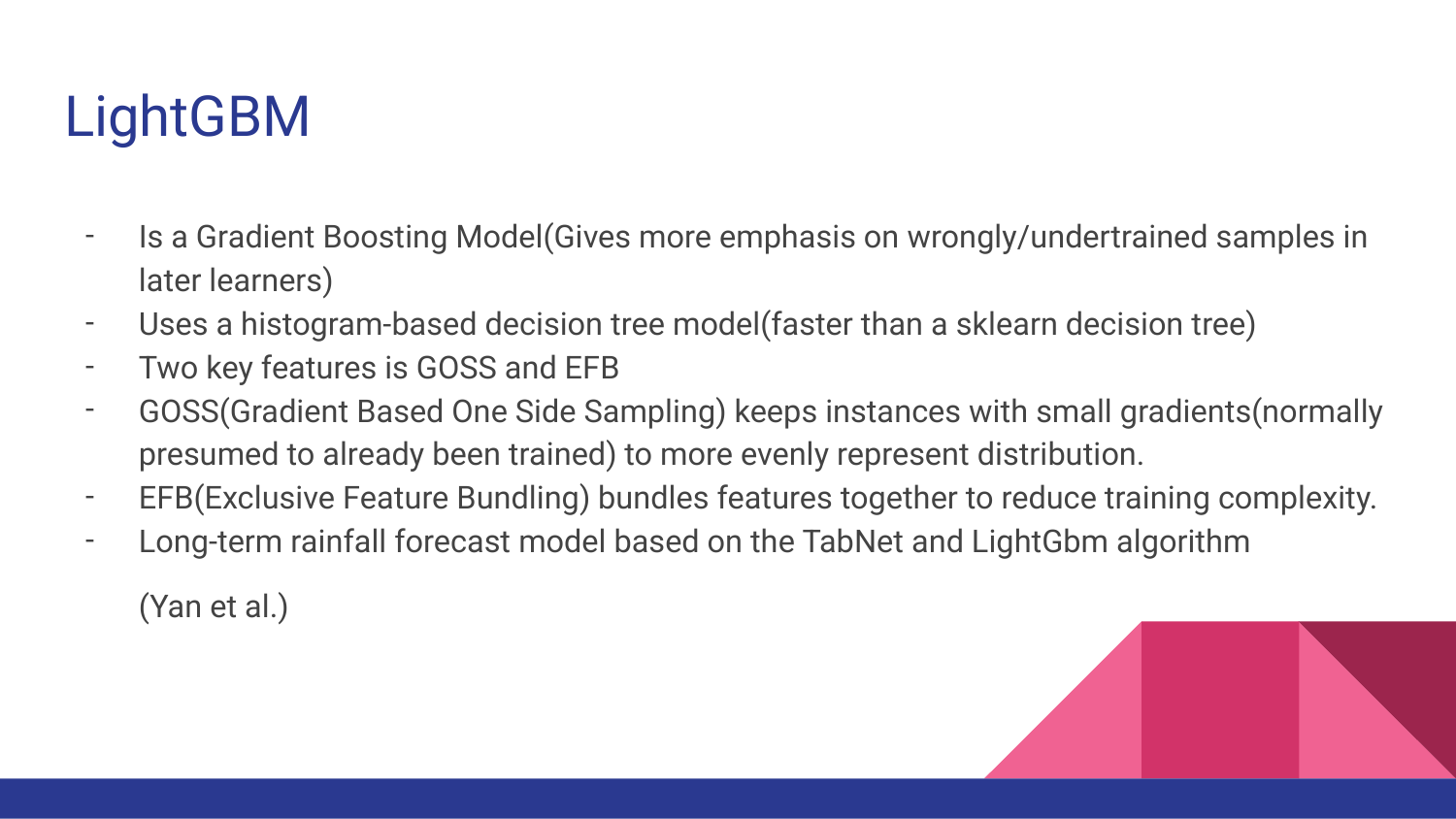

# LightGBM
Is a Gradient Boosting Model(Gives more emphasis on wrongly/undertrained samples in later learners)
Uses a histogram-based decision tree model(faster than a sklearn decision tree)
Two key features is GOSS and EFB
GOSS(Gradient Based One Side Sampling) keeps instances with small gradients(normally presumed to already been trained) to more evenly represent distribution.
EFB(Exclusive Feature Bundling) bundles features together to reduce training complexity.
Long-term rainfall forecast model based on the TabNet and LightGbm algorithm
(Yan et al.)